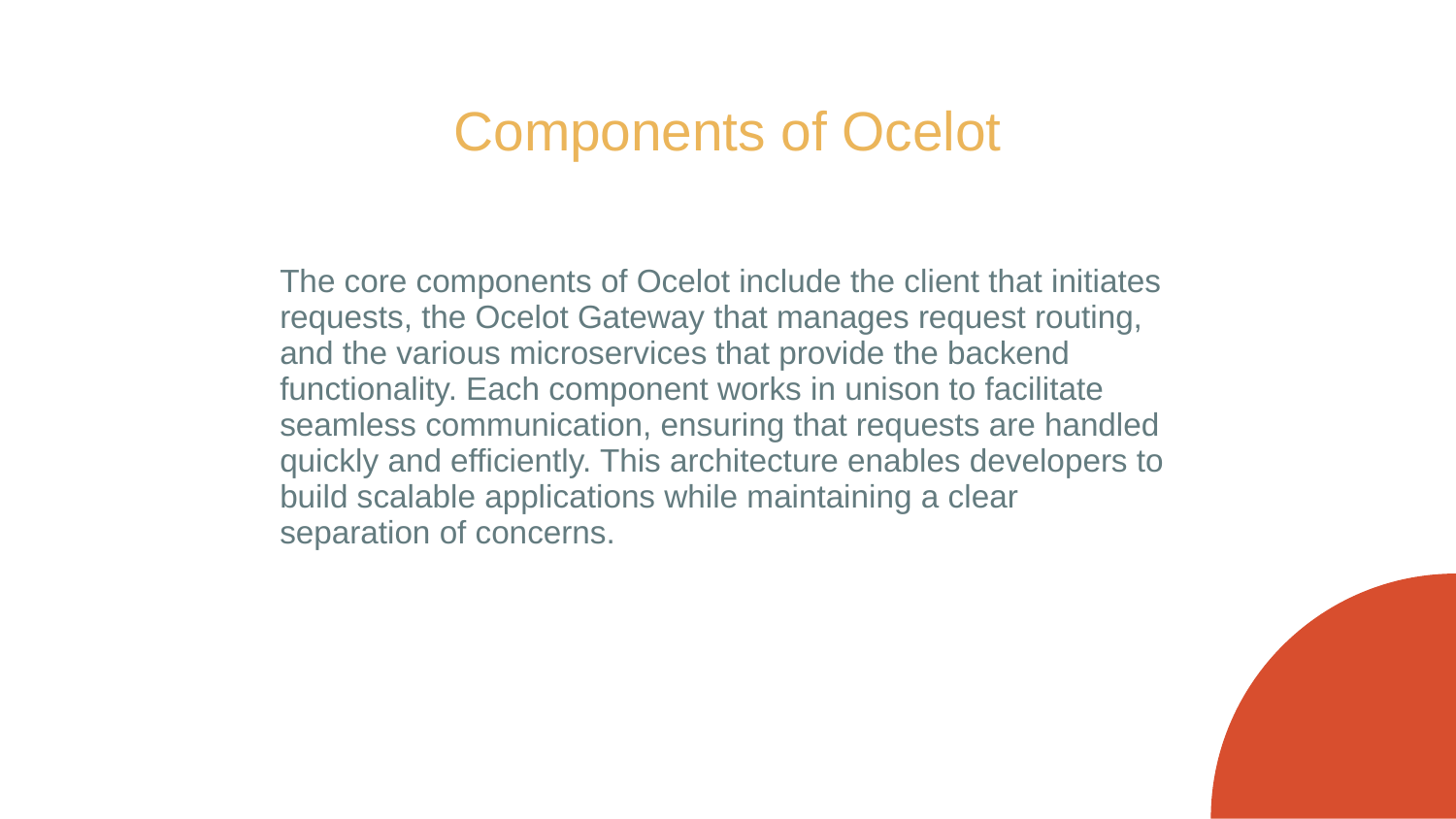

# Components of Ocelot
The core components of Ocelot include the client that initiates requests, the Ocelot Gateway that manages request routing, and the various microservices that provide the backend functionality. Each component works in unison to facilitate seamless communication, ensuring that requests are handled quickly and efficiently. This architecture enables developers to build scalable applications while maintaining a clear separation of concerns.